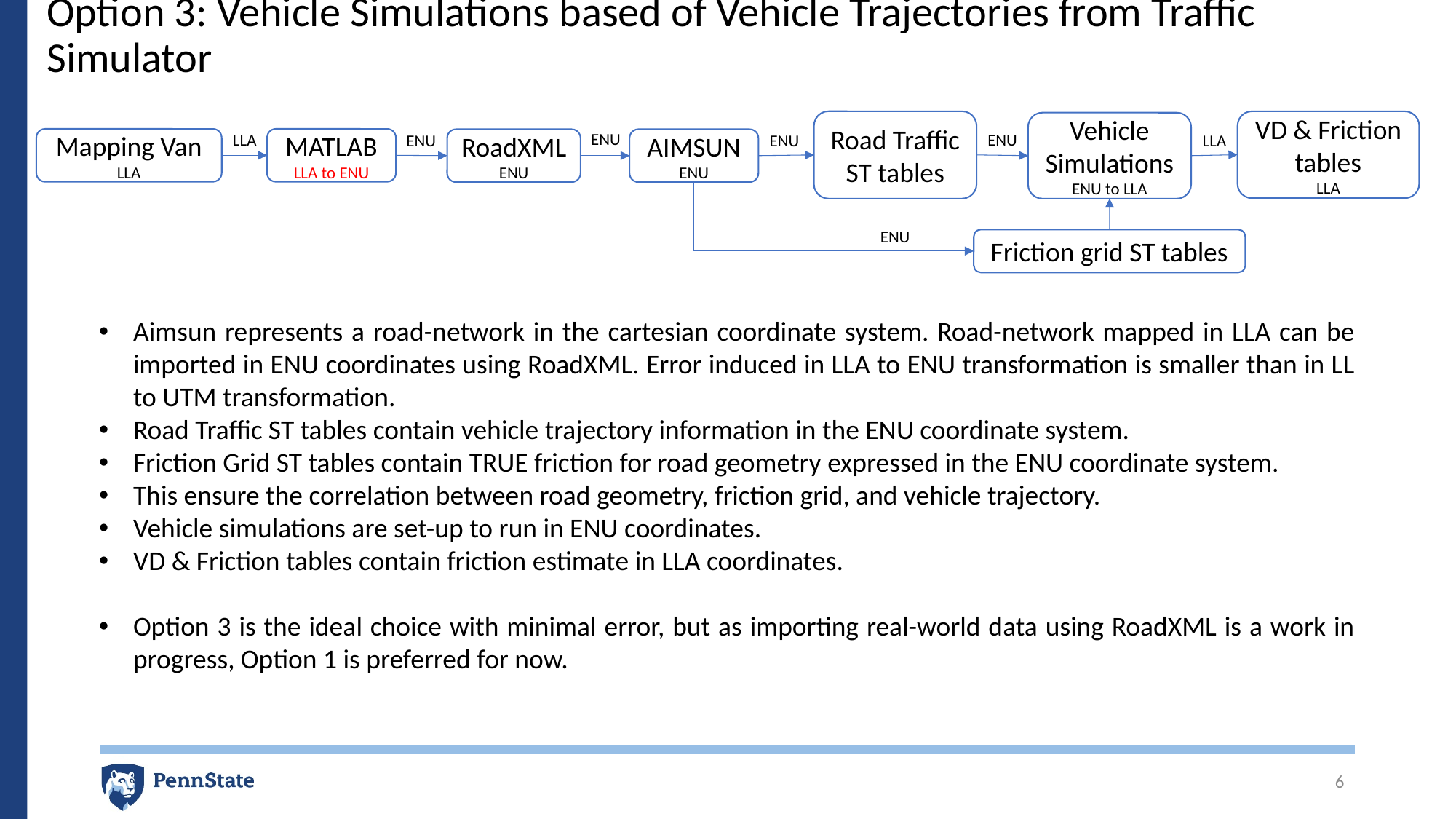

Option 3: Vehicle Simulations based of Vehicle Trajectories from Traffic Simulator
Road Traffic ST tables
VD & Friction tables
LLA
Vehicle Simulations
ENU to LLA
ENU
LLA
ENU
ENU
ENU
LLA
Mapping Van
LLA
MATLAB
LLA to ENU
RoadXML
ENU
AIMSUN
ENU
ENU
Friction grid ST tables
Aimsun represents a road-network in the cartesian coordinate system. Road-network mapped in LLA can be imported in ENU coordinates using RoadXML. Error induced in LLA to ENU transformation is smaller than in LL to UTM transformation.
Road Traffic ST tables contain vehicle trajectory information in the ENU coordinate system.
Friction Grid ST tables contain TRUE friction for road geometry expressed in the ENU coordinate system.
This ensure the correlation between road geometry, friction grid, and vehicle trajectory.
Vehicle simulations are set-up to run in ENU coordinates.
VD & Friction tables contain friction estimate in LLA coordinates.

Option 3 is the ideal choice with minimal error, but as importing real-world data using RoadXML is a work in progress, Option 1 is preferred for now.
6